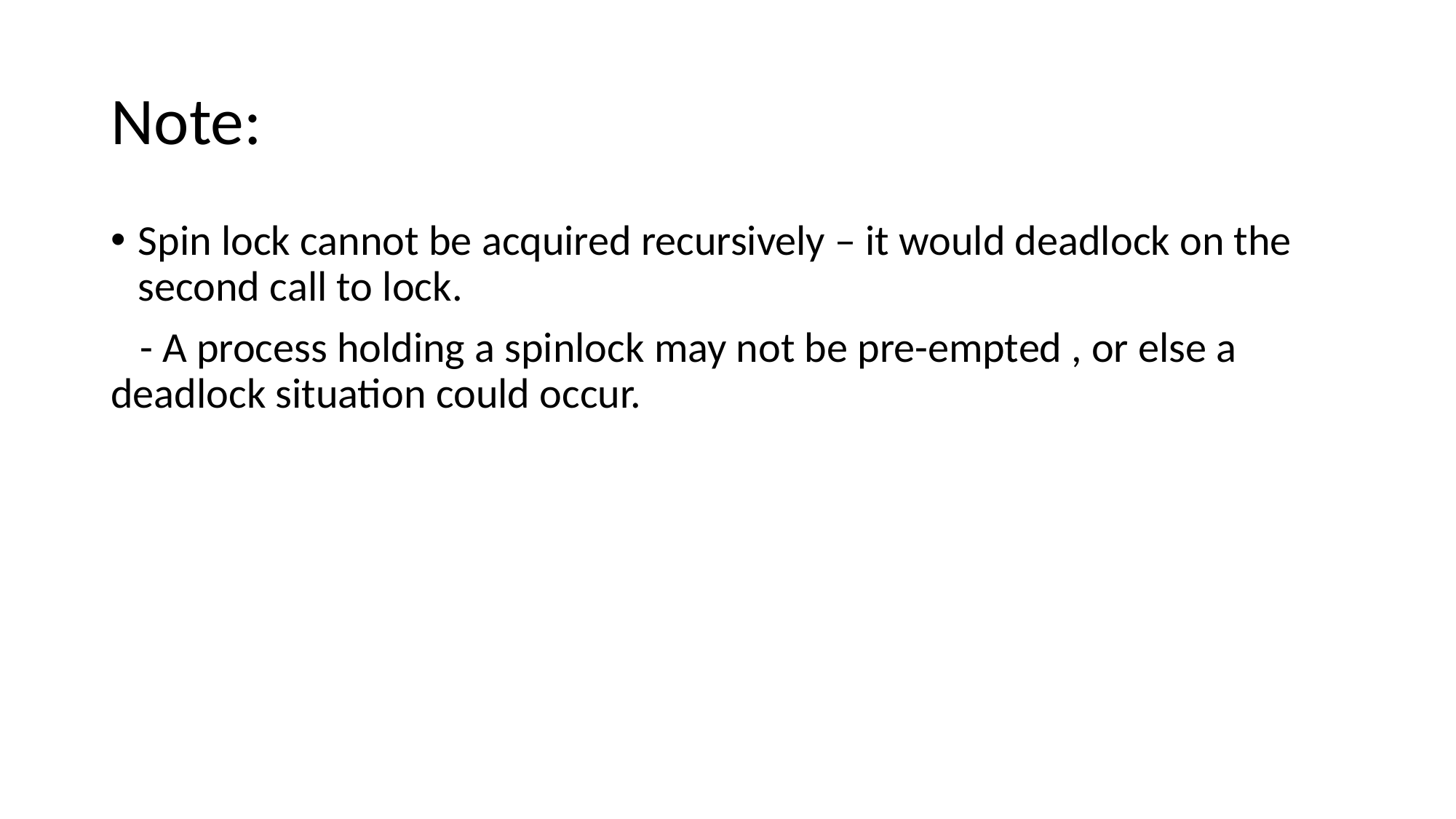

# Note:
Spin lock cannot be acquired recursively – it would deadlock on the second call to lock.
   - A process holding a spinlock may not be pre-empted , or else a deadlock situation could occur.